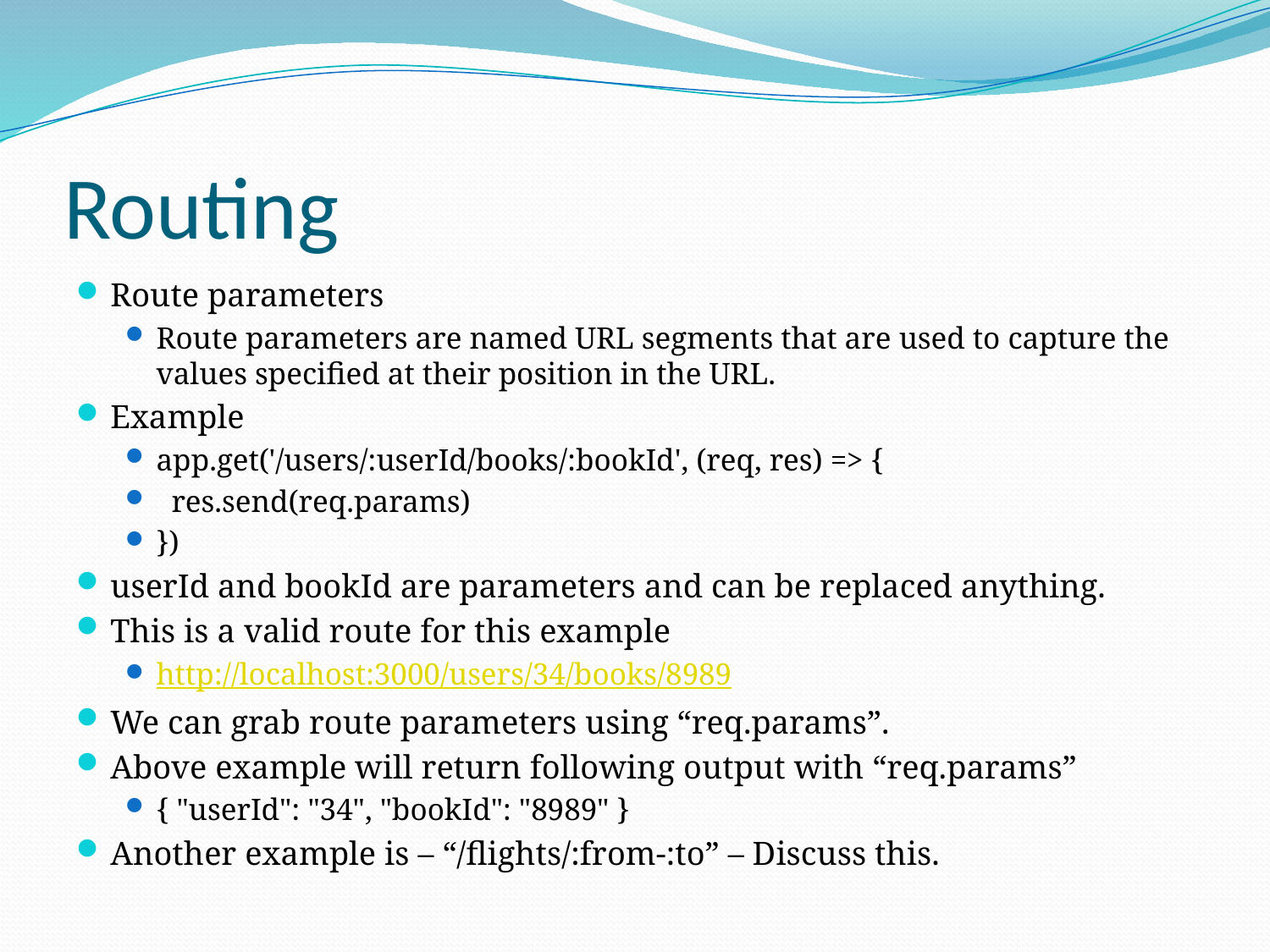

# Routing
Route parameters
Route parameters are named URL segments that are used to capture the values specified at their position in the URL.
Example
app.get('/users/:userId/books/:bookId', (req, res) => {
  res.send(req.params)
})
userId and bookId are parameters and can be replaced anything.
This is a valid route for this example
http://localhost:3000/users/34/books/8989
We can grab route parameters using “req.params”.
Above example will return following output with “req.params”
{ "userId": "34", "bookId": "8989" }
Another example is – “/flights/:from-:to” – Discuss this.